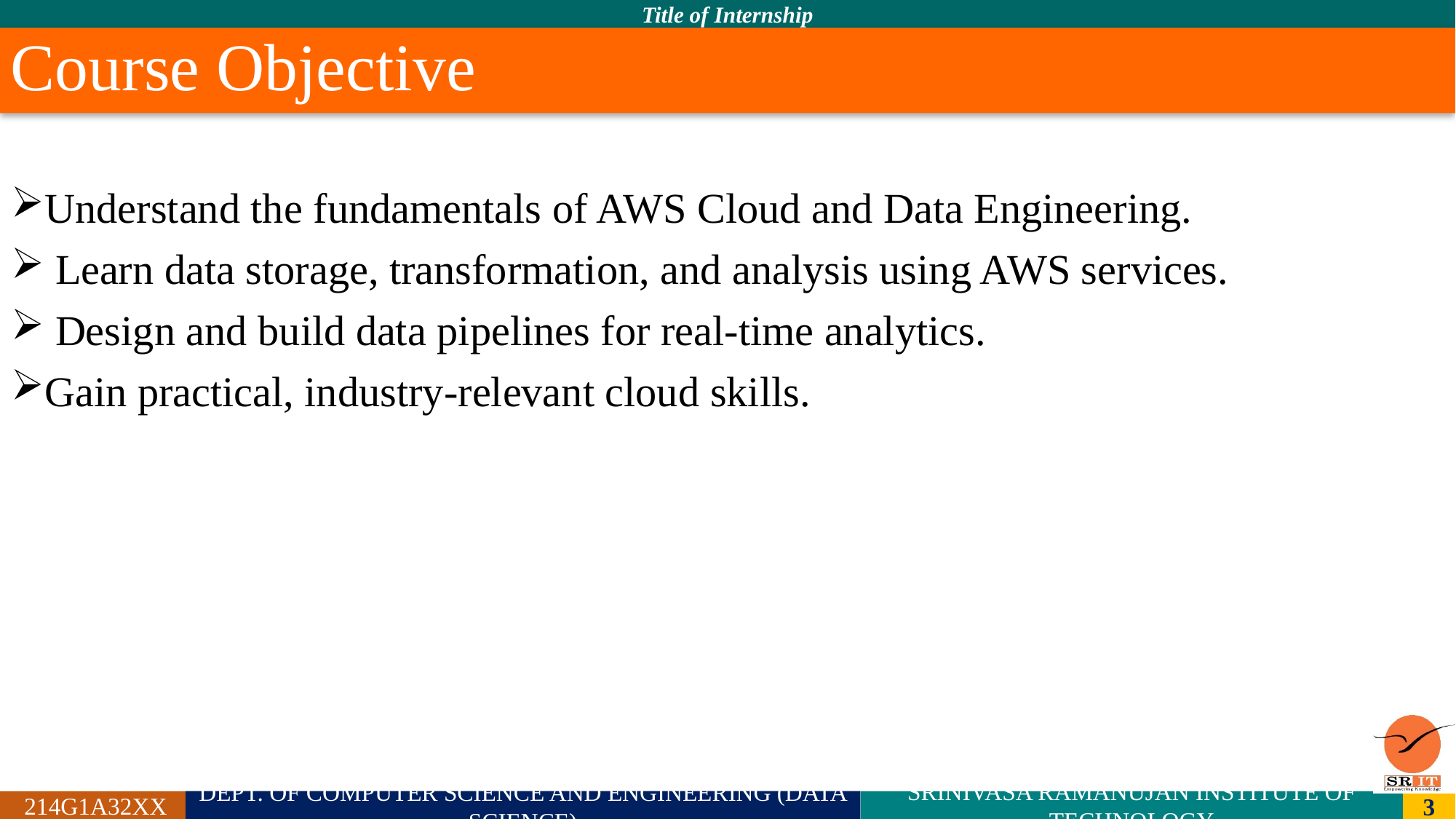

# Course Objective
Understand the fundamentals of AWS Cloud and Data Engineering.
 Learn data storage, transformation, and analysis using AWS services.
 Design and build data pipelines for real-time analytics.
Gain practical, industry-relevant cloud skills.